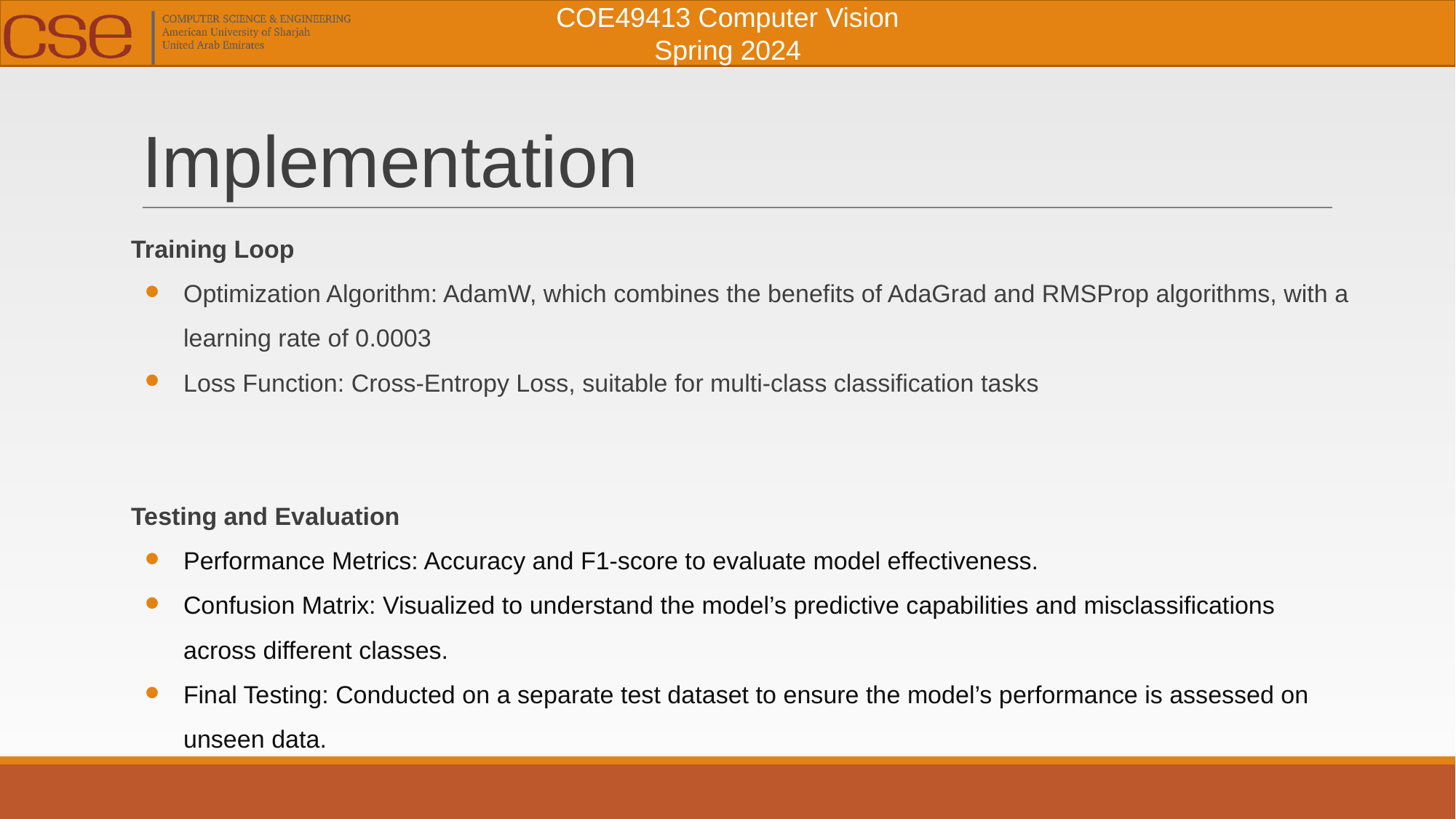

# Implementation
Training Loop
Optimization Algorithm: AdamW, which combines the benefits of AdaGrad and RMSProp algorithms, with a learning rate of 0.0003
Loss Function: Cross-Entropy Loss, suitable for multi-class classification tasks

Testing and Evaluation
Performance Metrics: Accuracy and F1-score to evaluate model effectiveness.
Confusion Matrix: Visualized to understand the model’s predictive capabilities and misclassifications across different classes.
Final Testing: Conducted on a separate test dataset to ensure the model’s performance is assessed on unseen data.